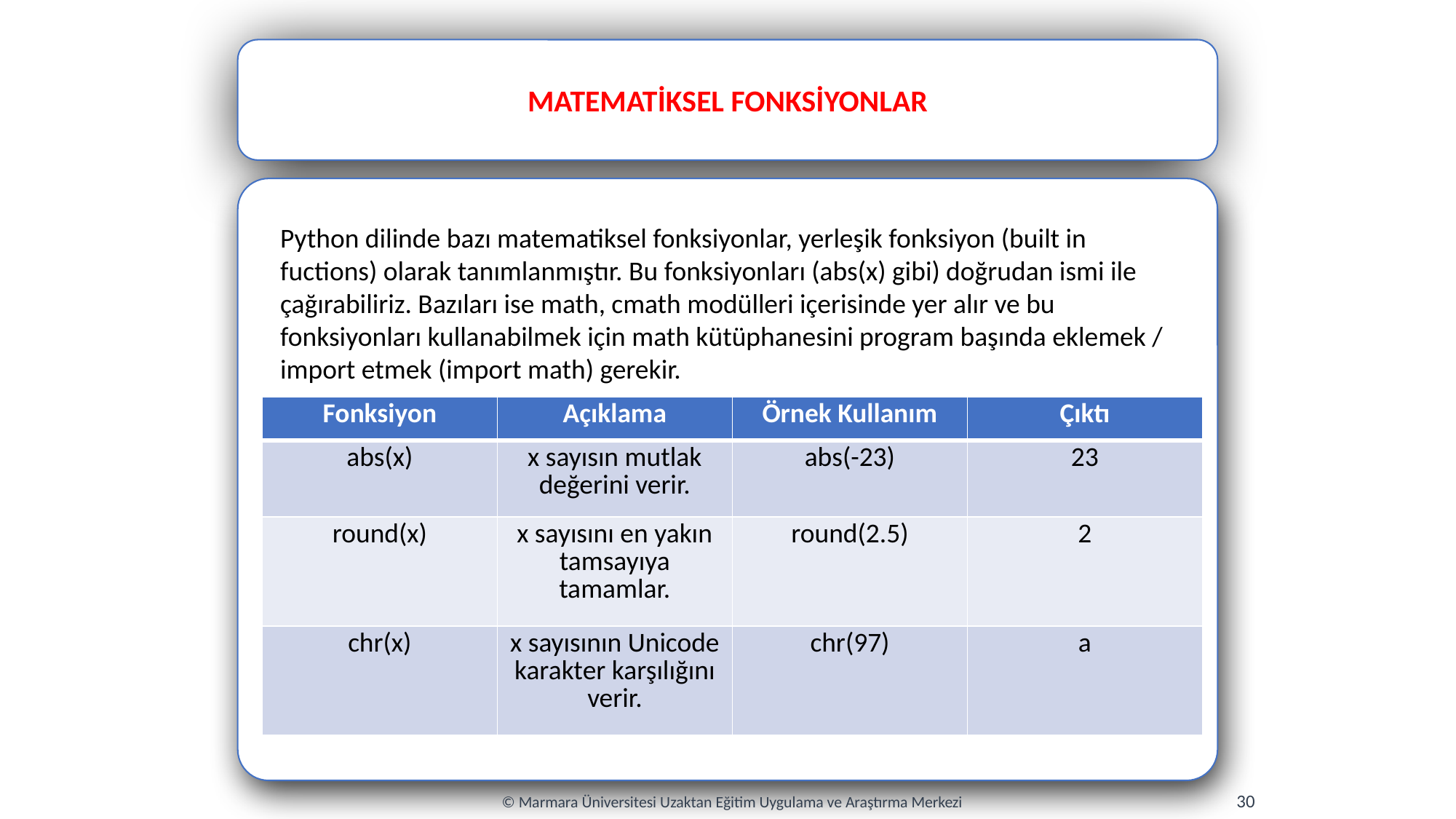

MATEMATİKSEL FONKSİYONLAR

Python dilinde bazı matematiksel fonksiyonlar, yerleşik fonksiyon (built in fuctions) olarak tanımlanmıştır. Bu fonksiyonları (abs(x) gibi) doğrudan ismi ile çağırabiliriz. Bazıları ise math, cmath modülleri içerisinde yer alır ve bu fonksiyonları kullanabilmek için math kütüphanesini program başında eklemek / import etmek (import math) gerekir.
| Fonksiyon | Açıklama | Örnek Kullanım | Çıktı |
| --- | --- | --- | --- |
| abs(x) | x sayısın mutlak değerini verir. | abs(-23) | 23 |
| round(x) | x sayısını en yakın tamsayıya tamamlar. | round(2.5) | 2 |
| chr(x) | x sayısının Unicode karakter karşılığını verir. | chr(97) | a |
30
© Marmara Üniversitesi Uzaktan Eğitim Uygulama ve Araştırma Merkezi